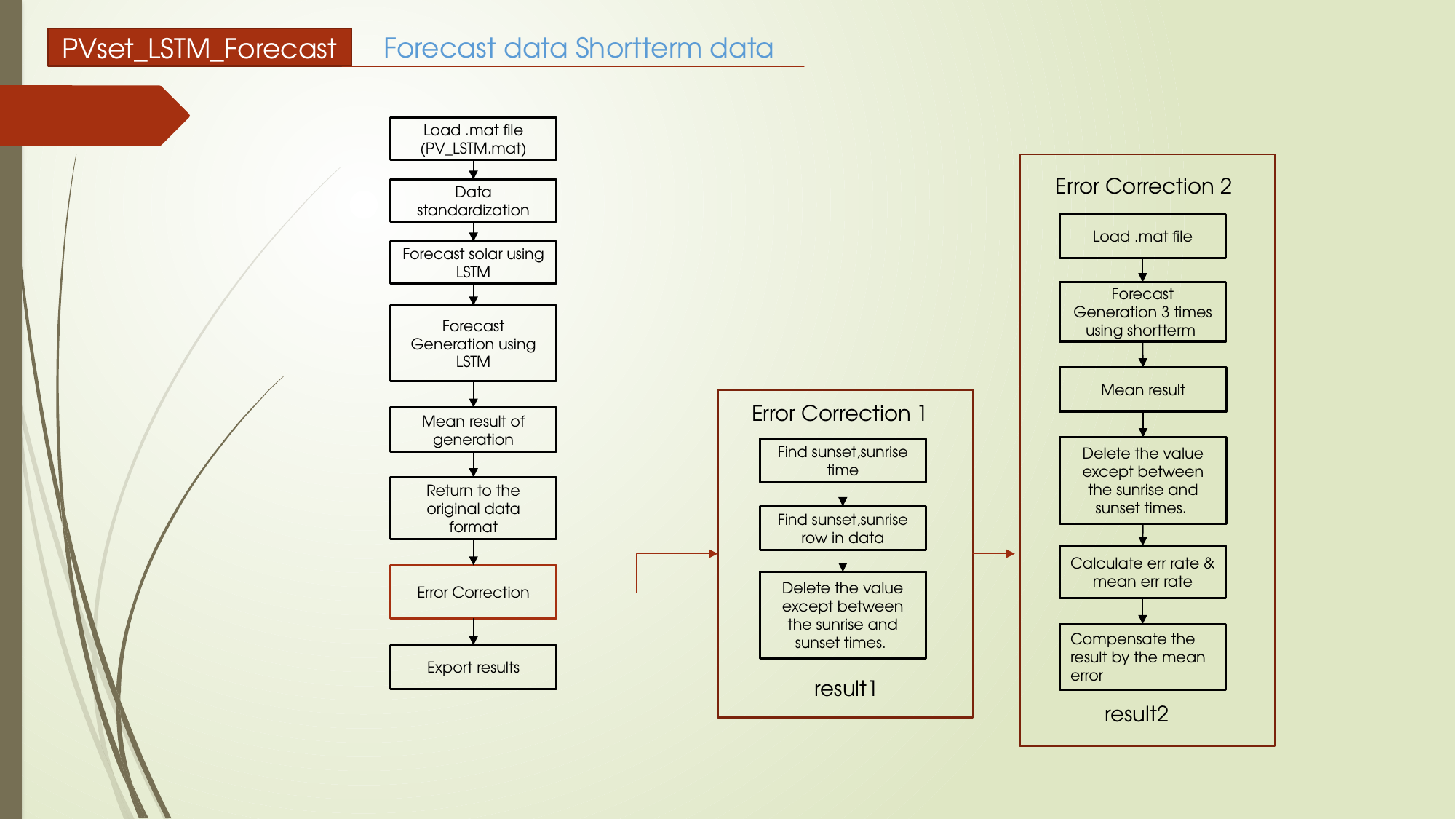

Forecast data Shortterm data
PVset_LSTM_Forecast
Load .mat file
(PV_LSTM.mat)

Error Correction 2
Data standardization
Load .mat file
Forecast solar using LSTM
Forecast Generation 3 times using shortterm
Forecast Generation using LSTM
Mean result

Error Correction 1
Mean result of generation
Delete the value except between the sunrise and sunset times.
Find sunset,sunrise time
Return to the original data format
Find sunset,sunrise
row in data
Calculate err rate & mean err rate
Error Correction
Delete the value except between the sunrise and sunset times.
Compensate the result by the mean error
Export results
result1
result2